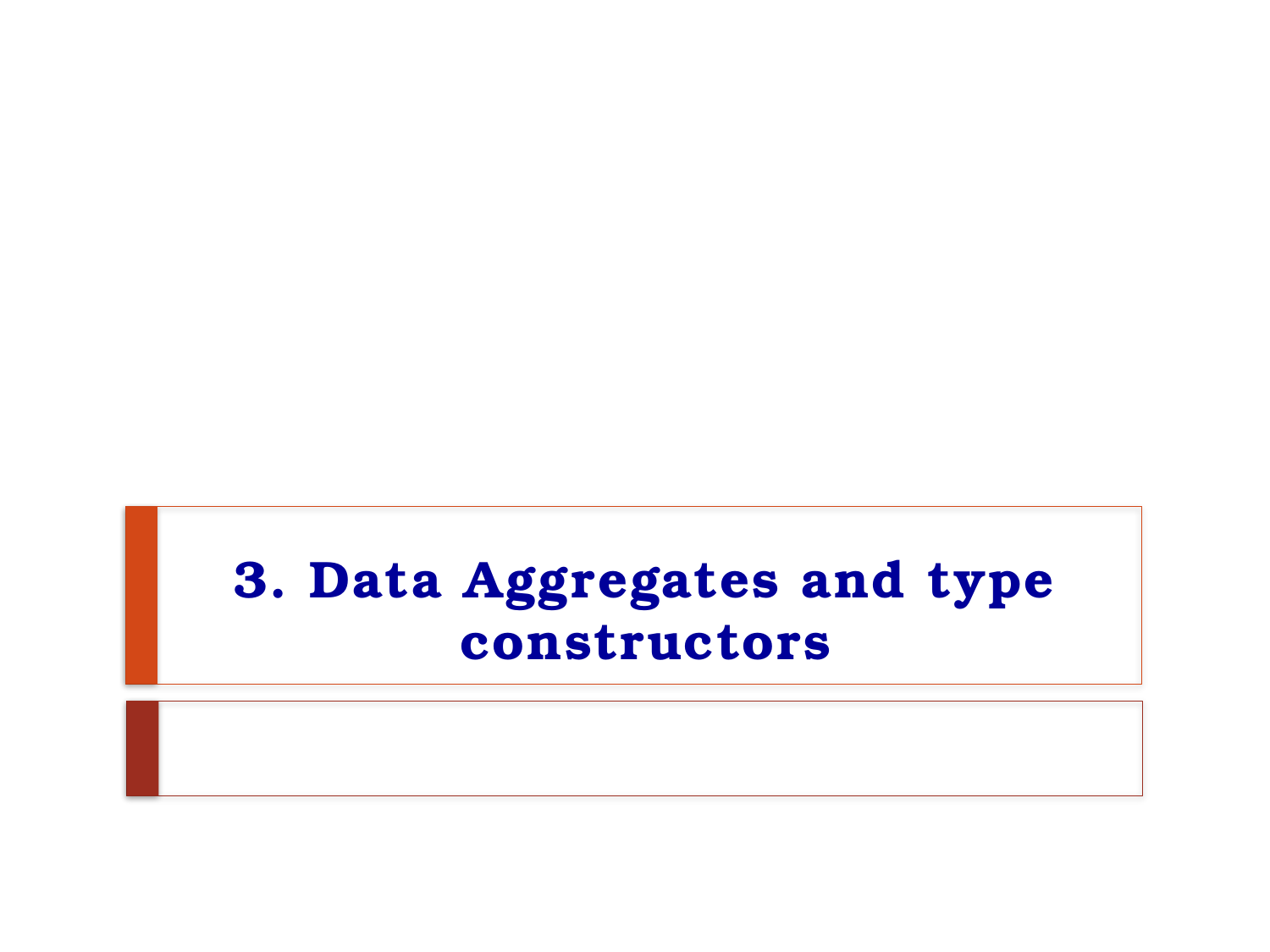

# 3. Data Aggregates and type constructors